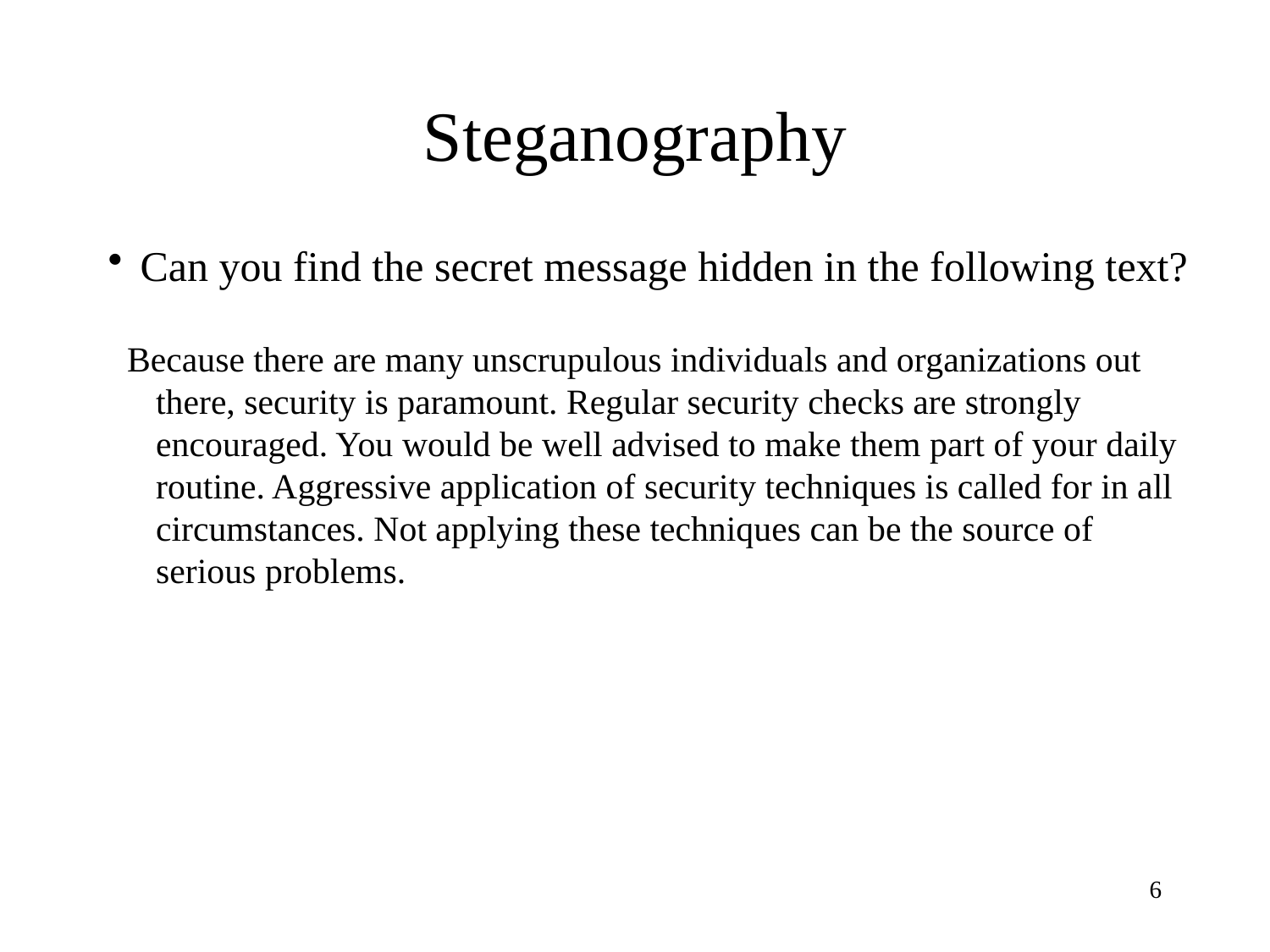

# Steganography
Can you find the secret message hidden in the following text?

Because there are many unscrupulous individuals and organizations out there, security is paramount. Regular security checks are strongly encouraged. You would be well advised to make them part of your daily routine. Aggressive application of security techniques is called for in all circumstances. Not applying these techniques can be the source of serious problems.

6